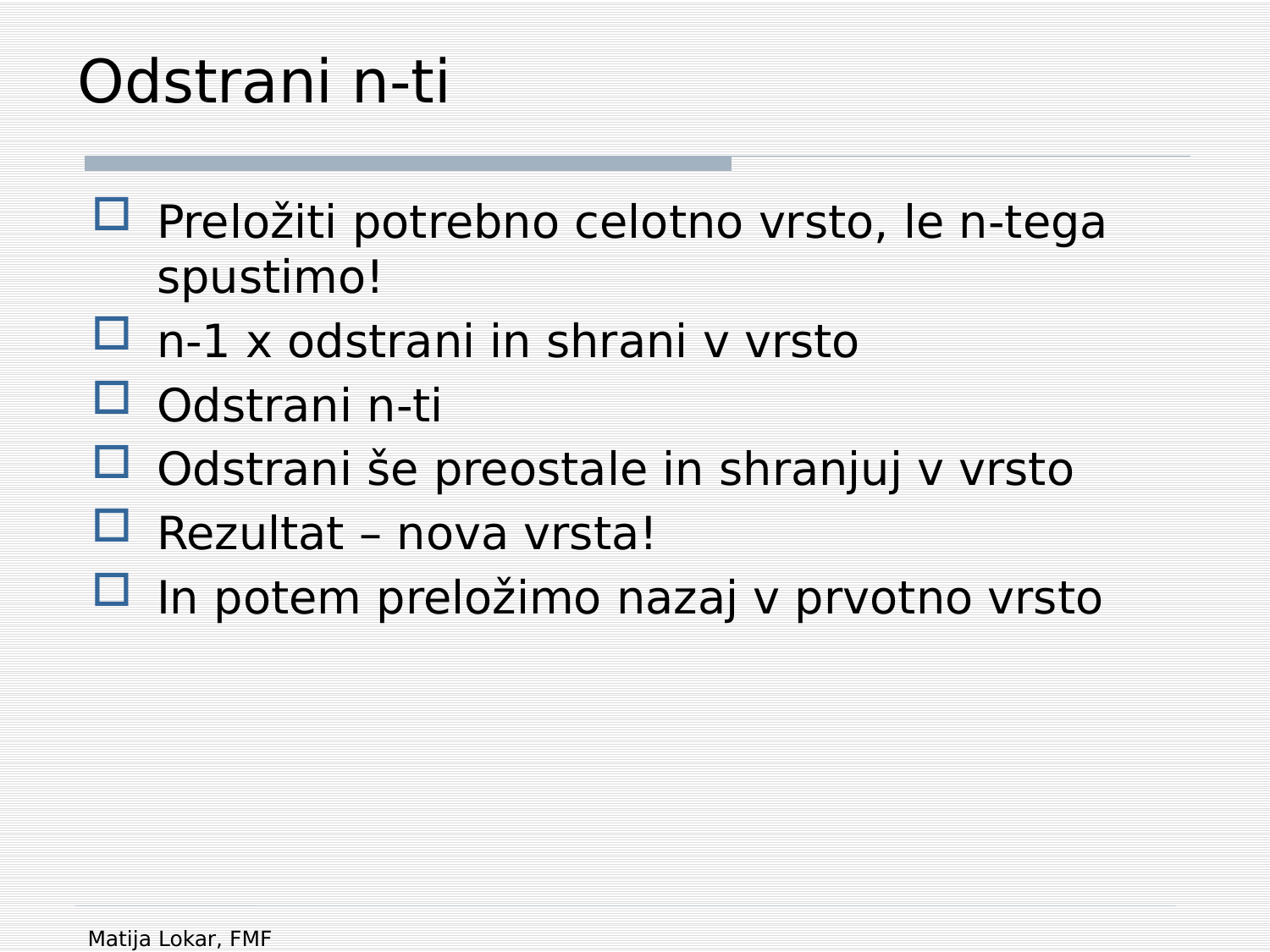

# Odstrani n-ti
Preložiti potrebno celotno vrsto, le n-tega spustimo!
n-1 x odstrani in shrani v vrsto
Odstrani n-ti
Odstrani še preostale in shranjuj v vrsto
Rezultat – nova vrsta!
In potem preložimo nazaj v prvotno vrsto
Matija Lokar, FMF